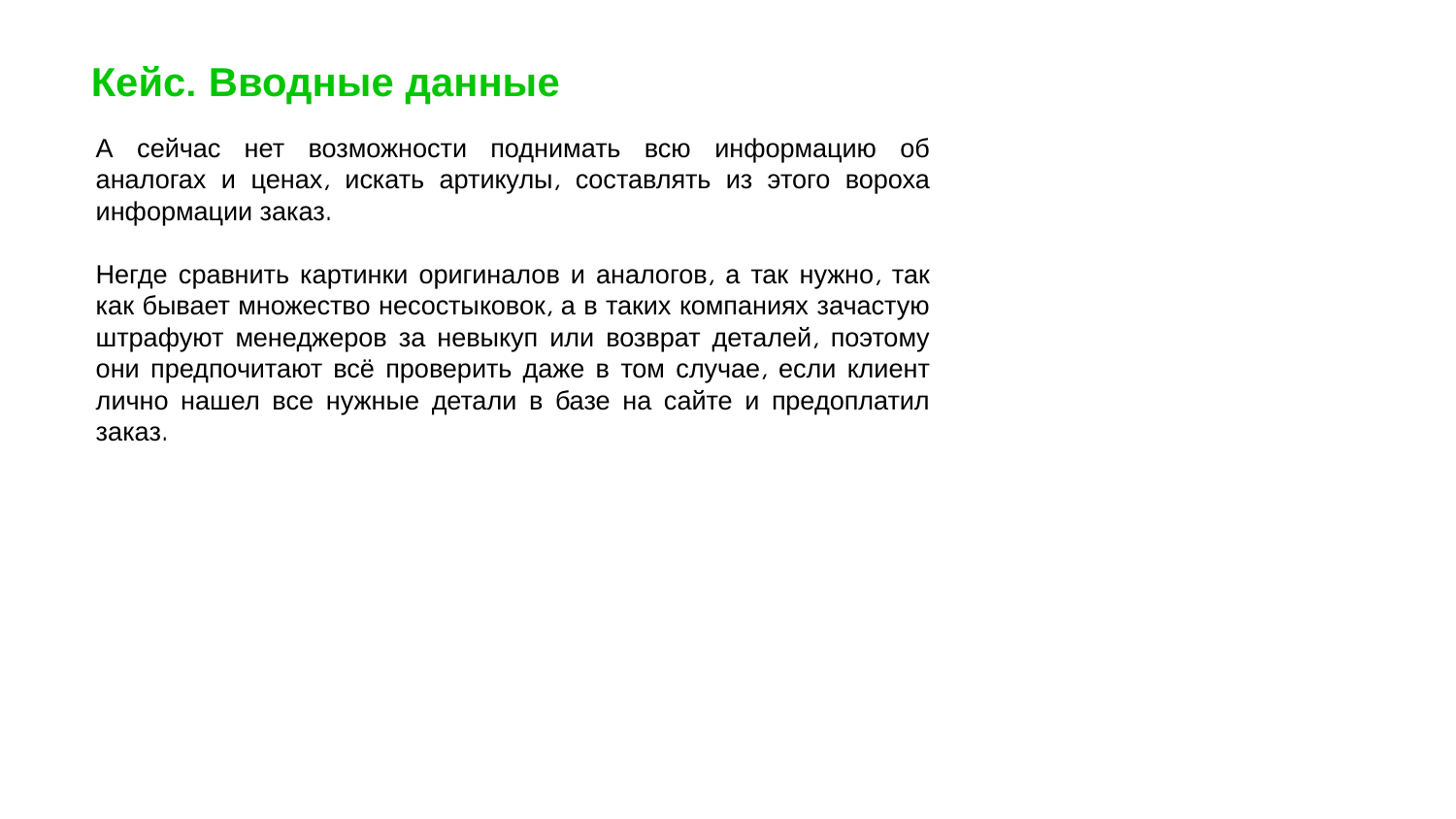

Кейс. Вводные данные
А сейчас нет возможности поднимать всю информацию об аналогах и ценах, искать артикулы, составлять из этого вороха информации заказ.

Негде сравнить картинки оригиналов и аналогов, а так нужно, так как бывает множество несостыковок, а в таких компаниях зачастую штрафуют менеджеров за невыкуп или возврат деталей, поэтому они предпочитают всё проверить даже в том случае, если клиент лично нашел все нужные детали в базе на сайте и предоплатил заказ.